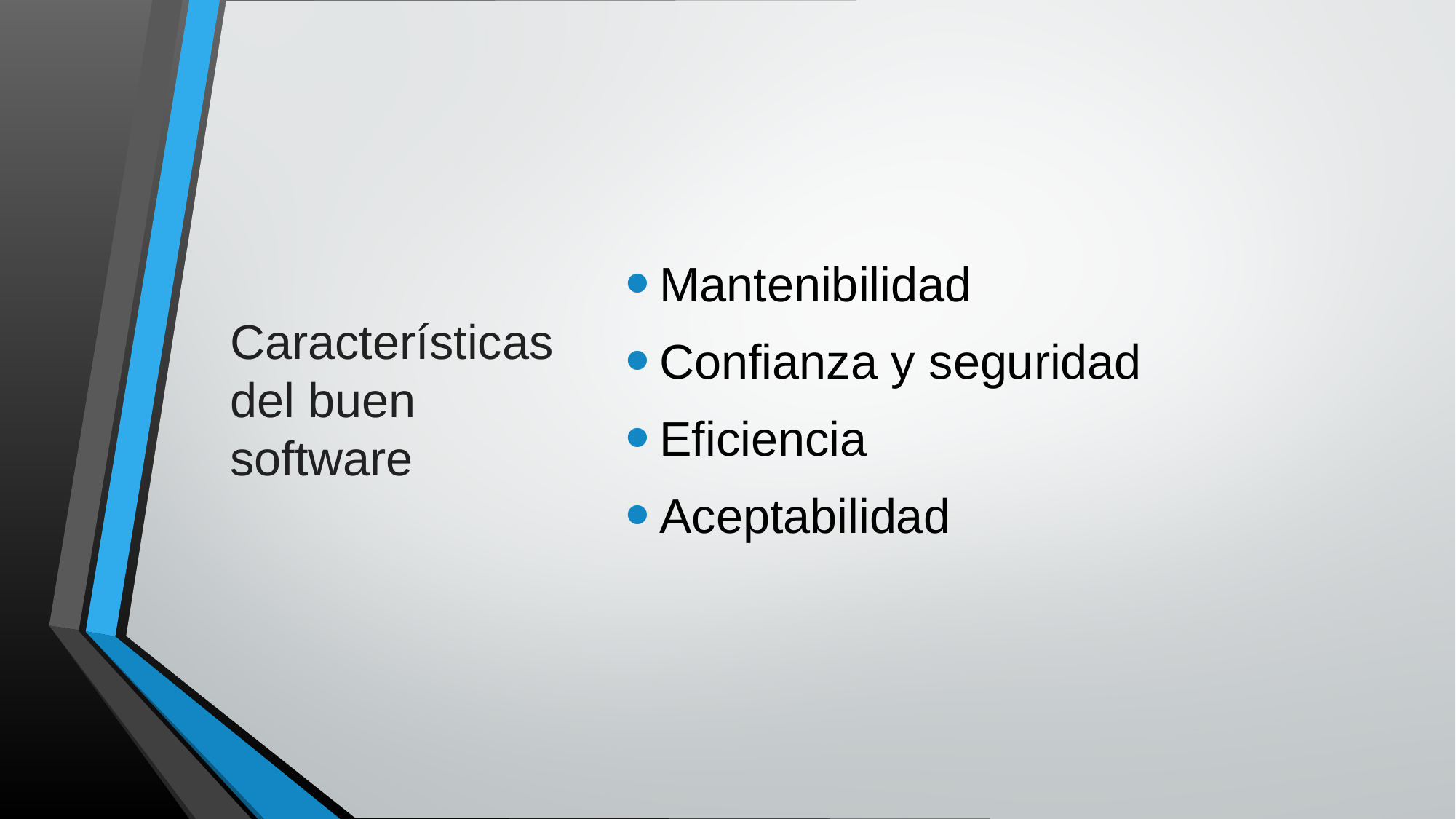

# Características del buen software
Mantenibilidad
Confianza y seguridad
Eficiencia
Aceptabilidad